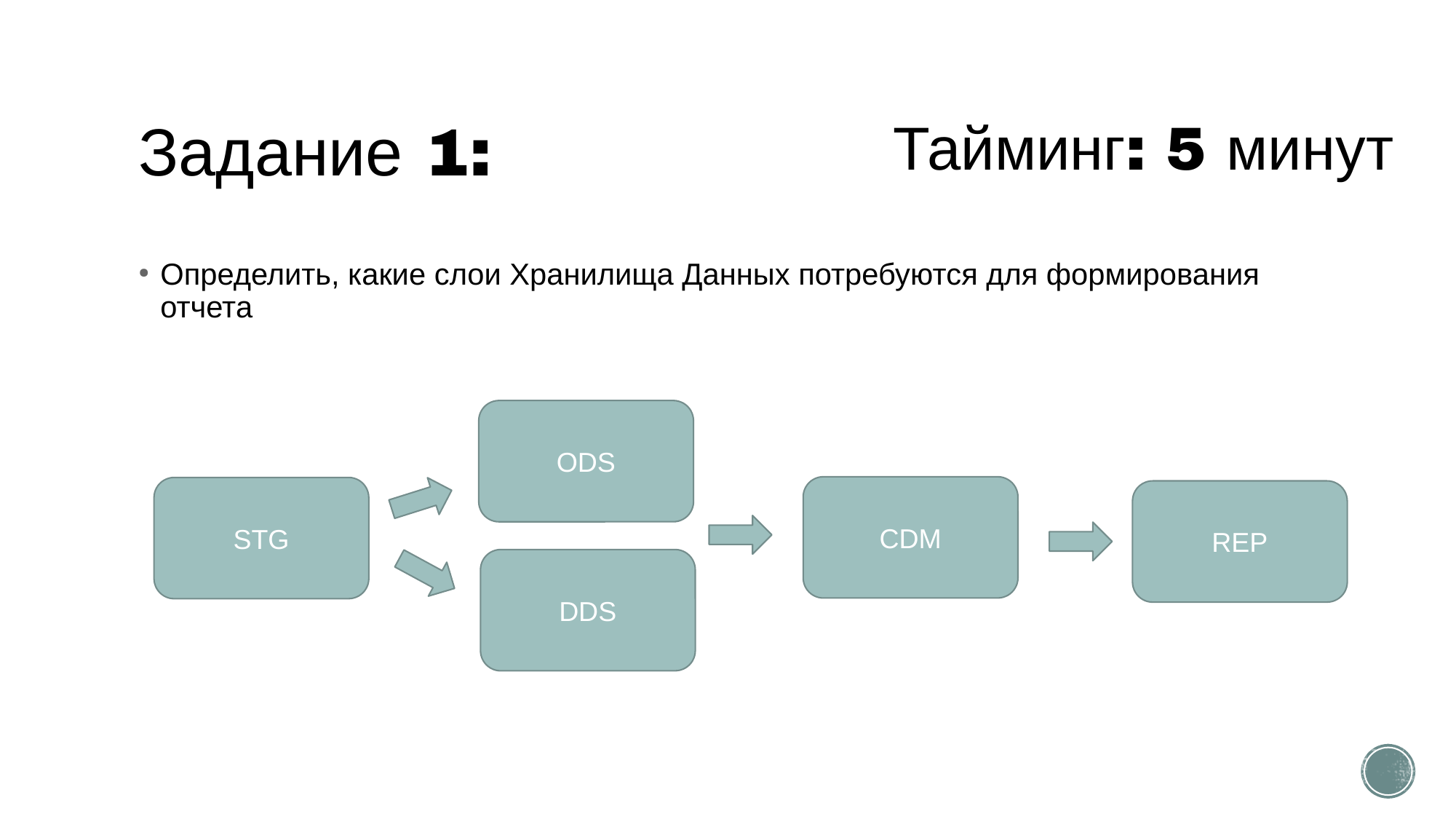

Тайминг: 5 минут
# Задание 1:
Определить, какие слои Хранилища Данных потребуются для формирования отчета
ODS
CDM
STG

REP

DDS